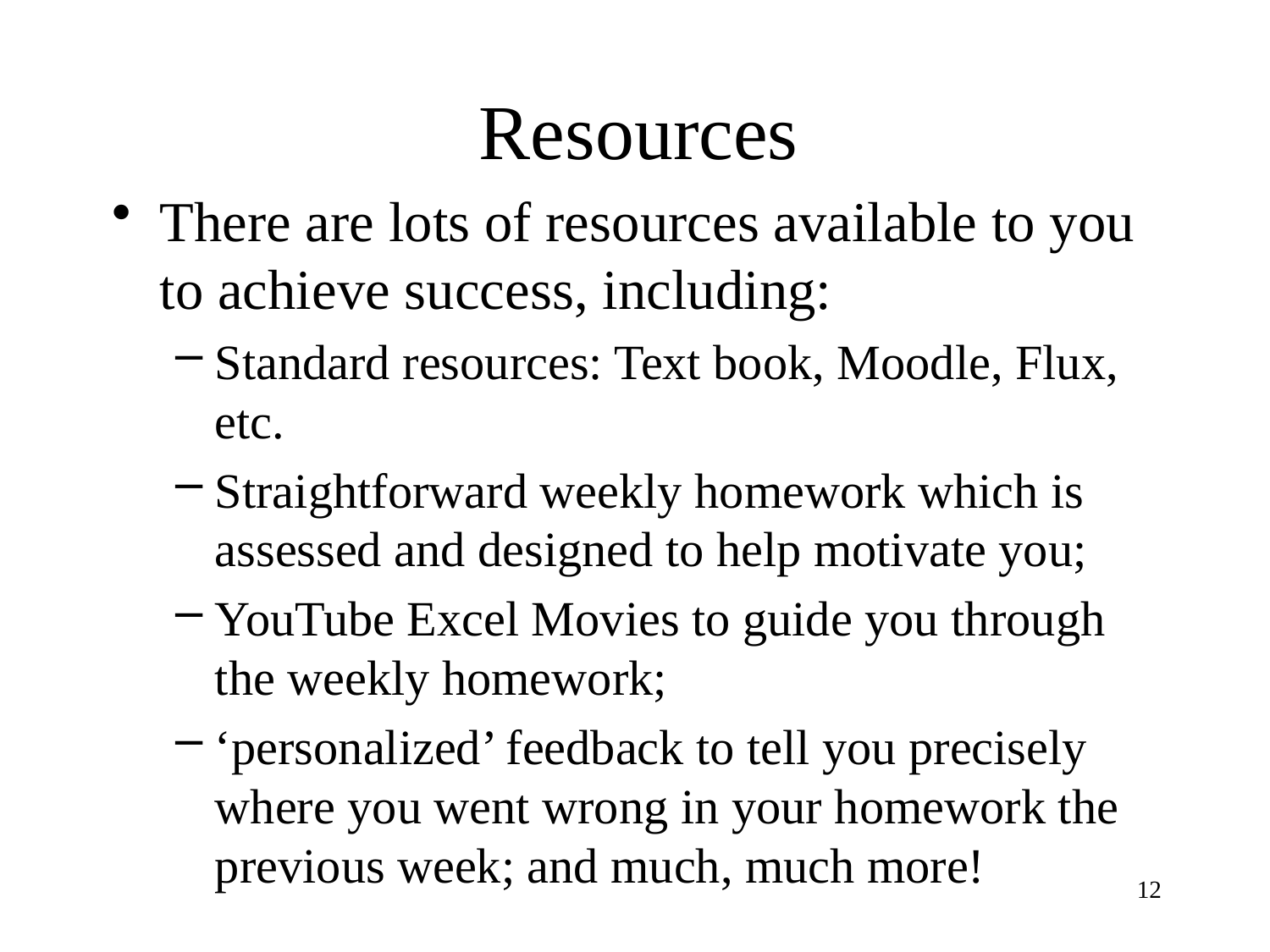

# Resources
There are lots of resources available to you to achieve success, including:
Standard resources: Text book, Moodle, Flux, etc.
Straightforward weekly homework which is assessed and designed to help motivate you;
YouTube Excel Movies to guide you through the weekly homework;
‘personalized’ feedback to tell you precisely where you went wrong in your homework the previous week; and much, much more!
12